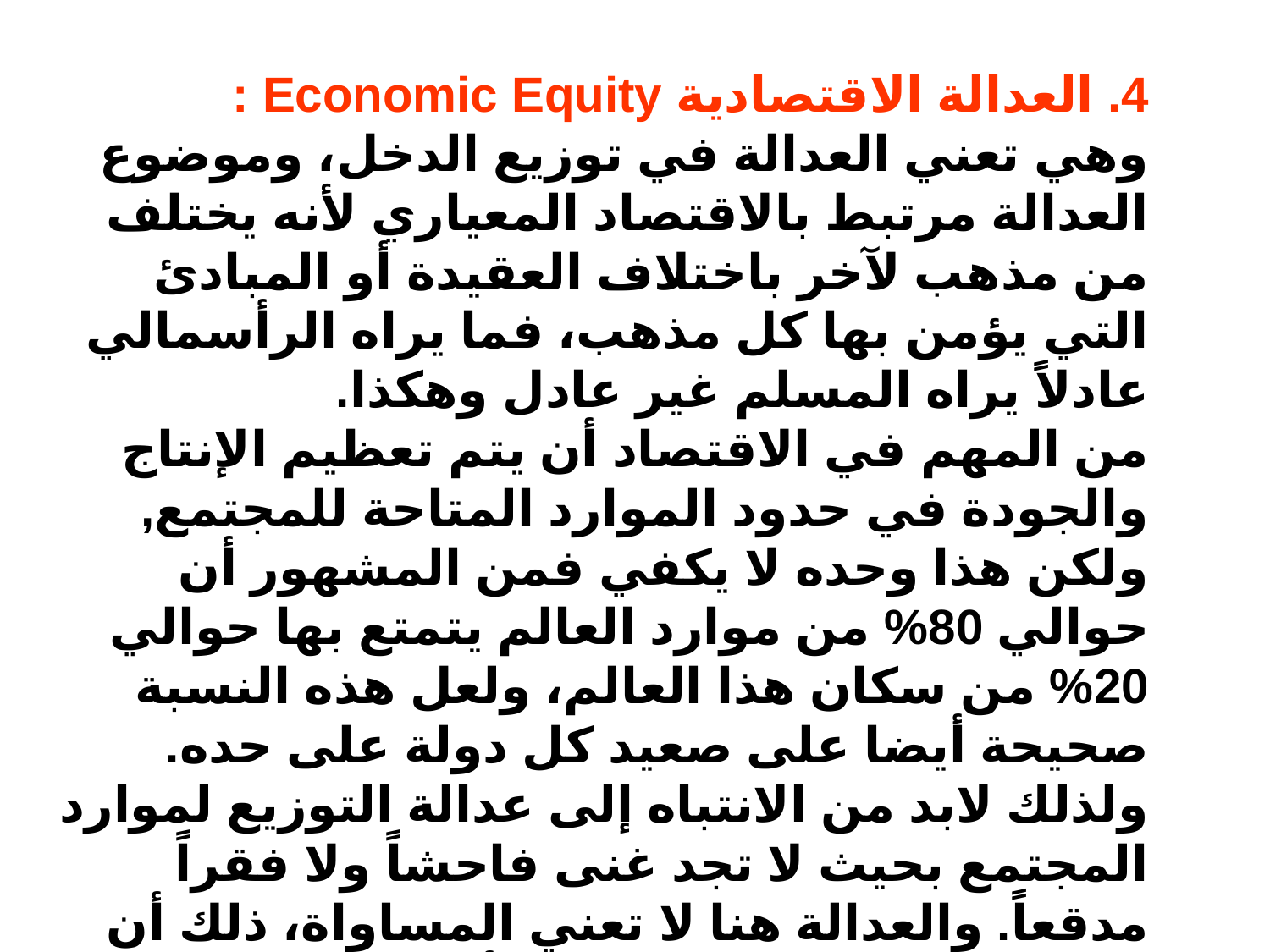

4. العدالة الاقتصادية Economic Equity :
وهي تعني العدالة في توزيع الدخل، وموضوع العدالة مرتبط بالاقتصاد المعياري لأنه يختلف من مذهب لآخر باختلاف العقيدة أو المبادئ التي يؤمن بها كل مذهب، فما يراه الرأسمالي عادلاً يراه المسلم غير عادل وهكذا.
من المهم في الاقتصاد أن يتم تعظيم الإنتاج والجودة في حدود الموارد المتاحة للمجتمع, ولكن هذا وحده لا يكفي فمن المشهور أن حوالي 80% من موارد العالم يتمتع بها حوالي 20% من سكان هذا العالم، ولعل هذه النسبة صحيحة أيضا على صعيد كل دولة على حده. ولذلك لابد من الانتباه إلى عدالة التوزيع لموارد المجتمع بحيث لا تجد غنى فاحشاً ولا فقراً مدقعاً. والعدالة هنا لا تعني المساواة، ذلك أن المساواة في توزيع الموارد أمر غير مرغوب فيه, وذلك بسبب اختلاف الطاقات والمهارات والإمكانات والقدرات الخاصة، والعدالة تقتضي التغلب على الفقر والبطالة ومحاربتها للوصول إلى مجتمع أكثر تماسكاً.